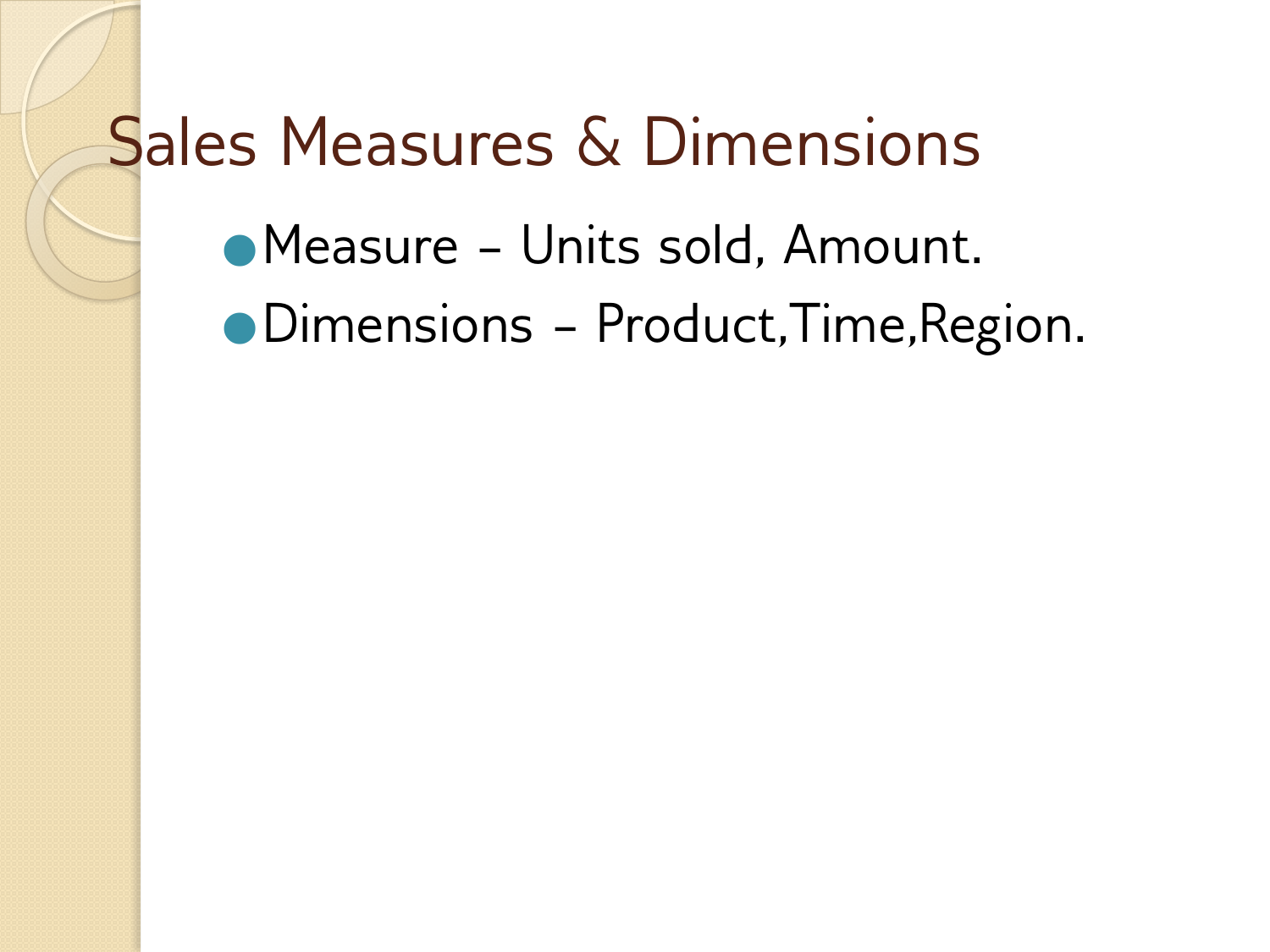

# Sales Measures & Dimensions
Measure – Units sold, Amount.
Dimensions – Product,Time,Region.